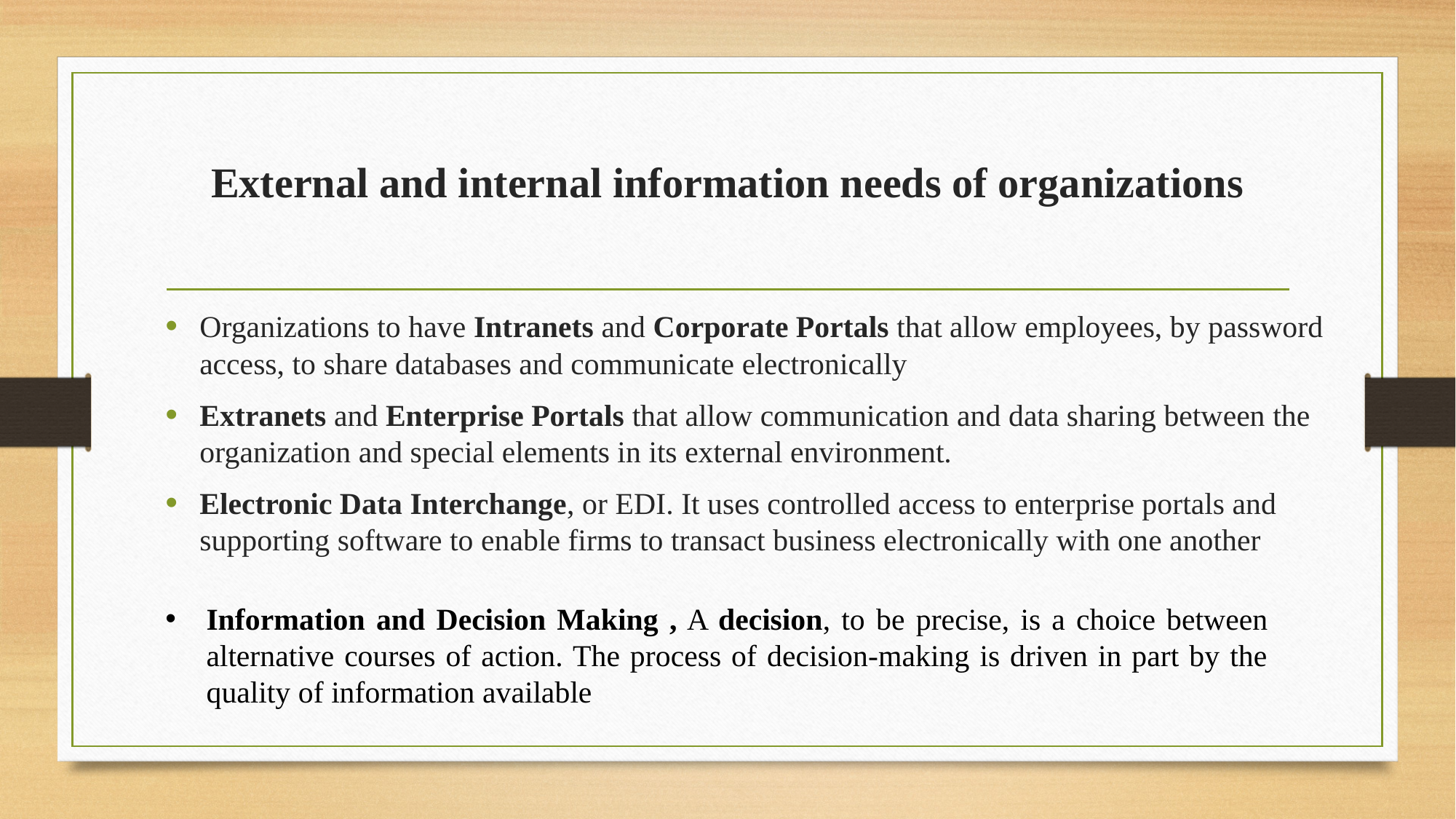

# External and internal information needs of organizations
Organizations to have Intranets and Corporate Portals that allow employees, by password access, to share databases and communicate electronically
Extranets and Enterprise Portals that allow communication and data sharing between the organization and special elements in its external environment.
Electronic Data Interchange, or EDI. It uses controlled access to enterprise portals and supporting software to enable firms to transact business electronically with one another

Information and Decision Making , A decision, to be precise, is a choice between alternative courses of action. The process of decision‐making is driven in part by the quality of information available